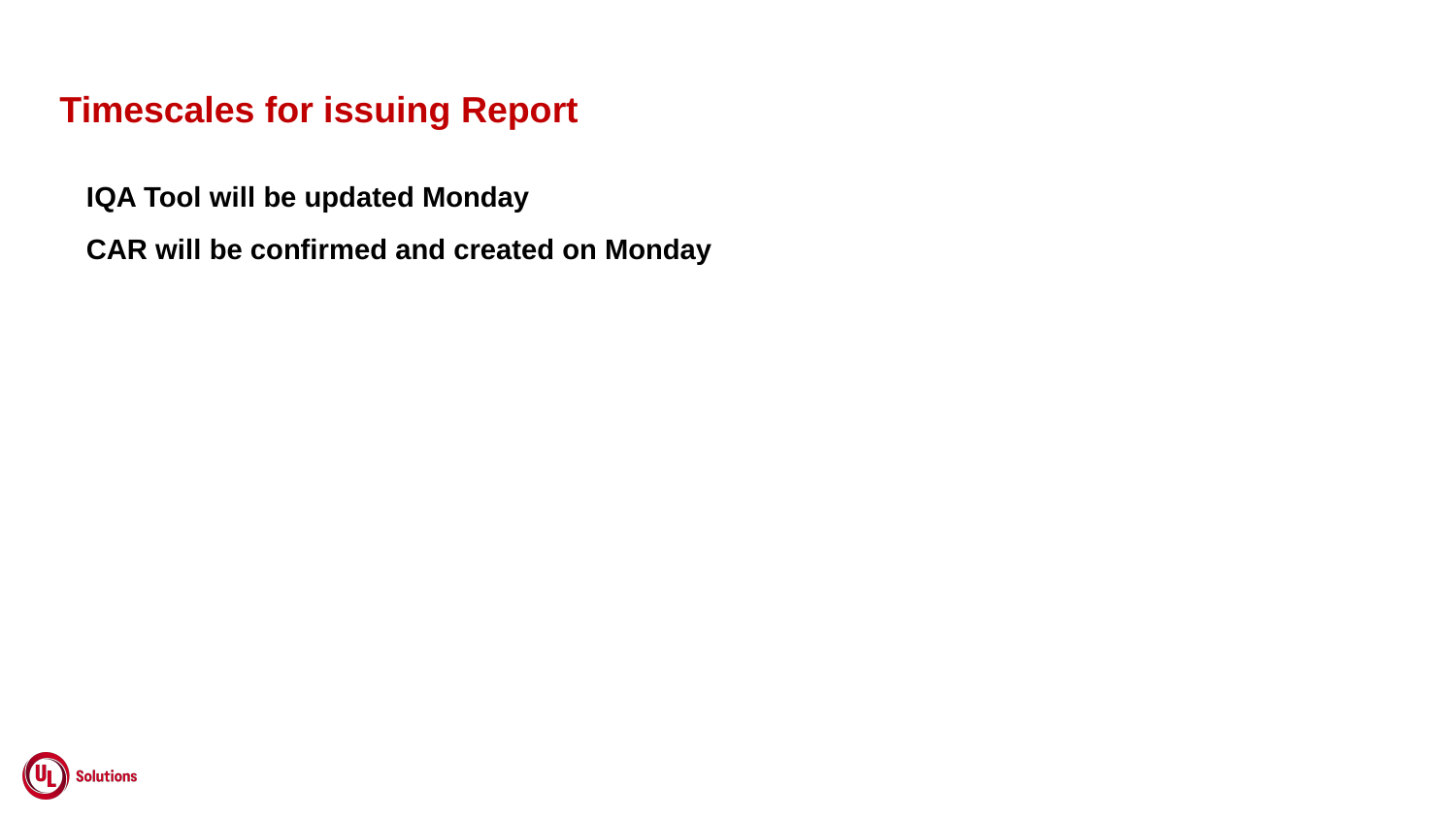

Timescales for issuing Report

IQA Tool will be updated Monday
CAR will be confirmed and created on Monday